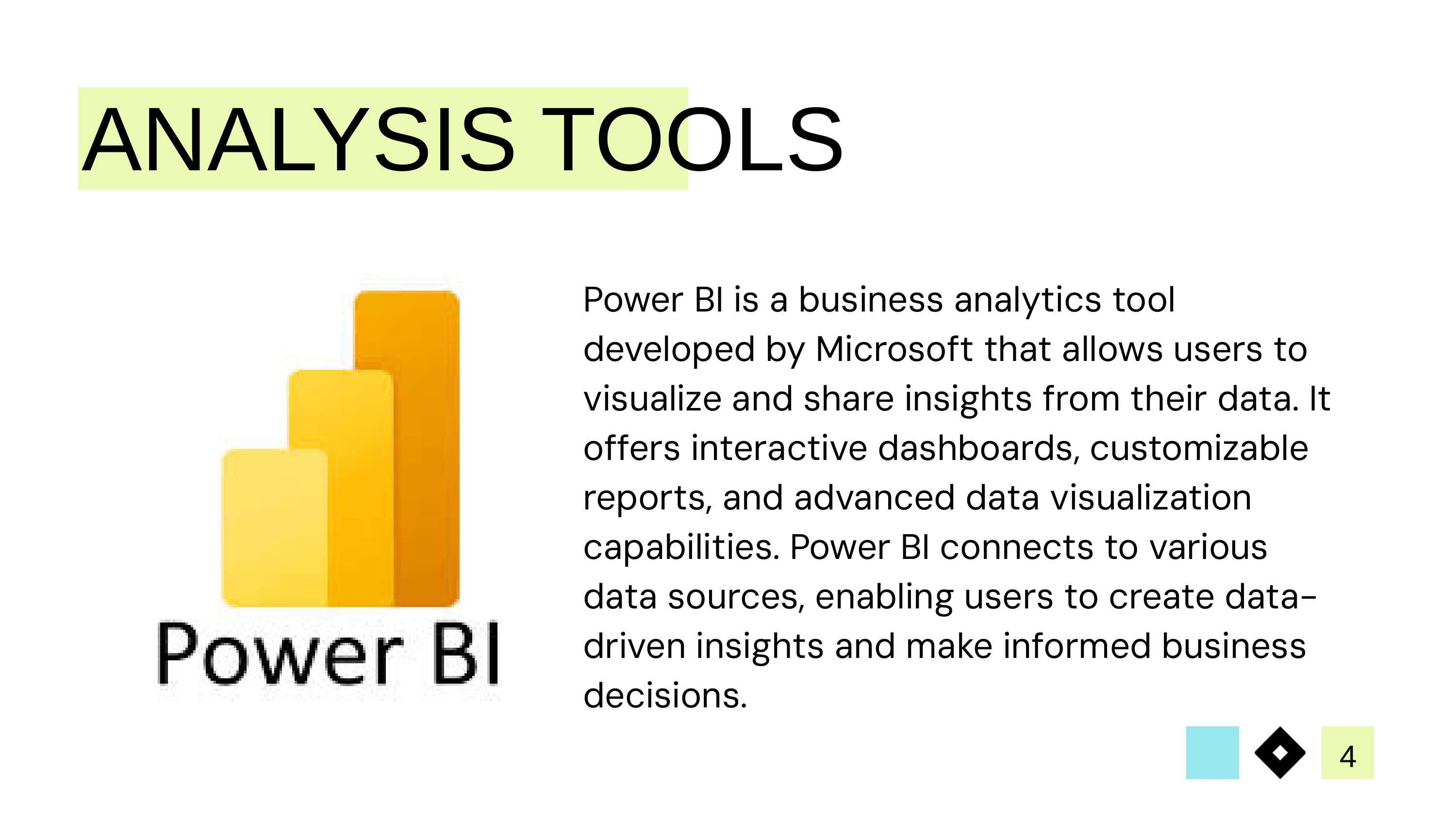

ANALYSIS TOOLS

Power BI is a business analytics tool developed by Microsoft that allows users to visualize and share insights from their data. It offers interactive dashboards, customizable reports, and advanced data visualization capabilities. Power BI connects to various data sources, enabling users to create data-driven insights and make informed business decisions.

4